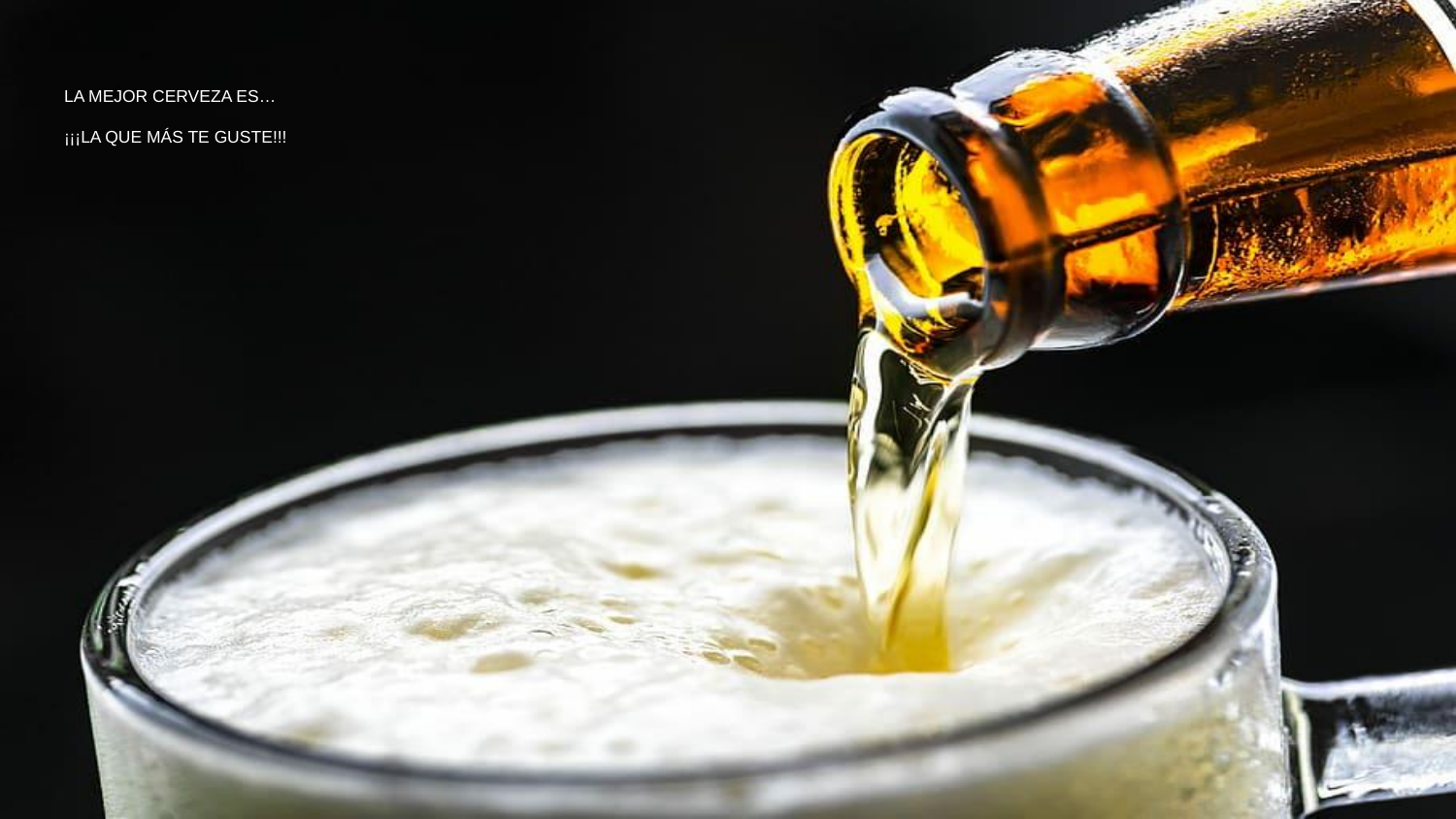

# LA MEJOR CERVEZA ES…

¡¡¡LA QUE MÁS TE GUSTE!!!